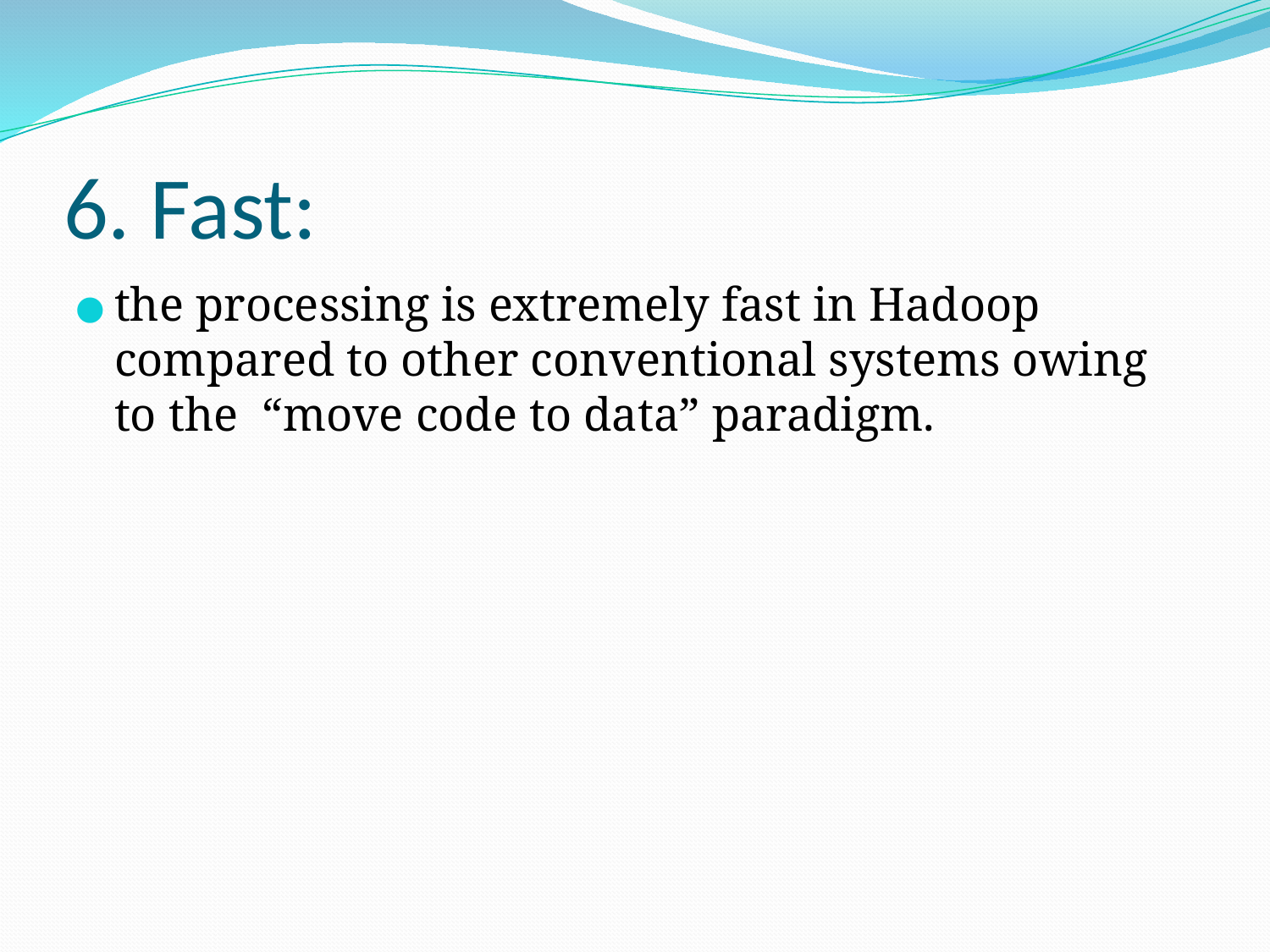

# 6. Fast:
the processing is extremely fast in Hadoop compared to other conventional systems owing to the  “move code to data” paradigm.